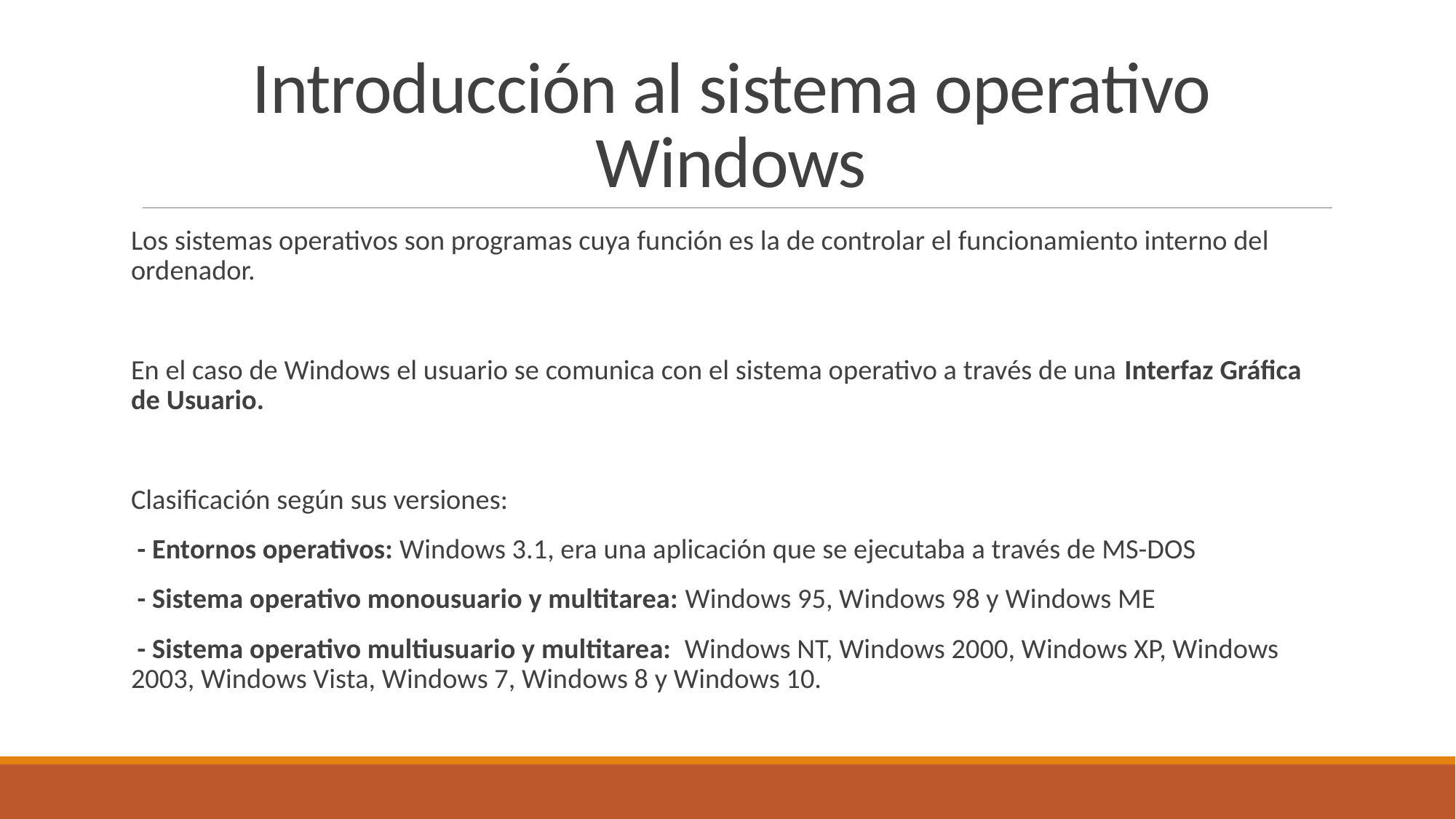

# Introducción al sistema operativo Windows
Los sistemas operativos son programas cuya función es la de controlar el funcionamiento interno del ordenador.

En el caso de Windows el usuario se comunica con el sistema operativo a través de una Interfaz Gráfica de Usuario.

Clasificación según sus versiones:
 - Entornos operativos: Windows 3.1, era una aplicación que se ejecutaba a través de MS-DOS
 - Sistema operativo monousuario y multitarea: Windows 95, Windows 98 y Windows ME
 - Sistema operativo multiusuario y multitarea:  Windows NT, Windows 2000, Windows XP, Windows 2003, Windows Vista, Windows 7, Windows 8 y Windows 10.